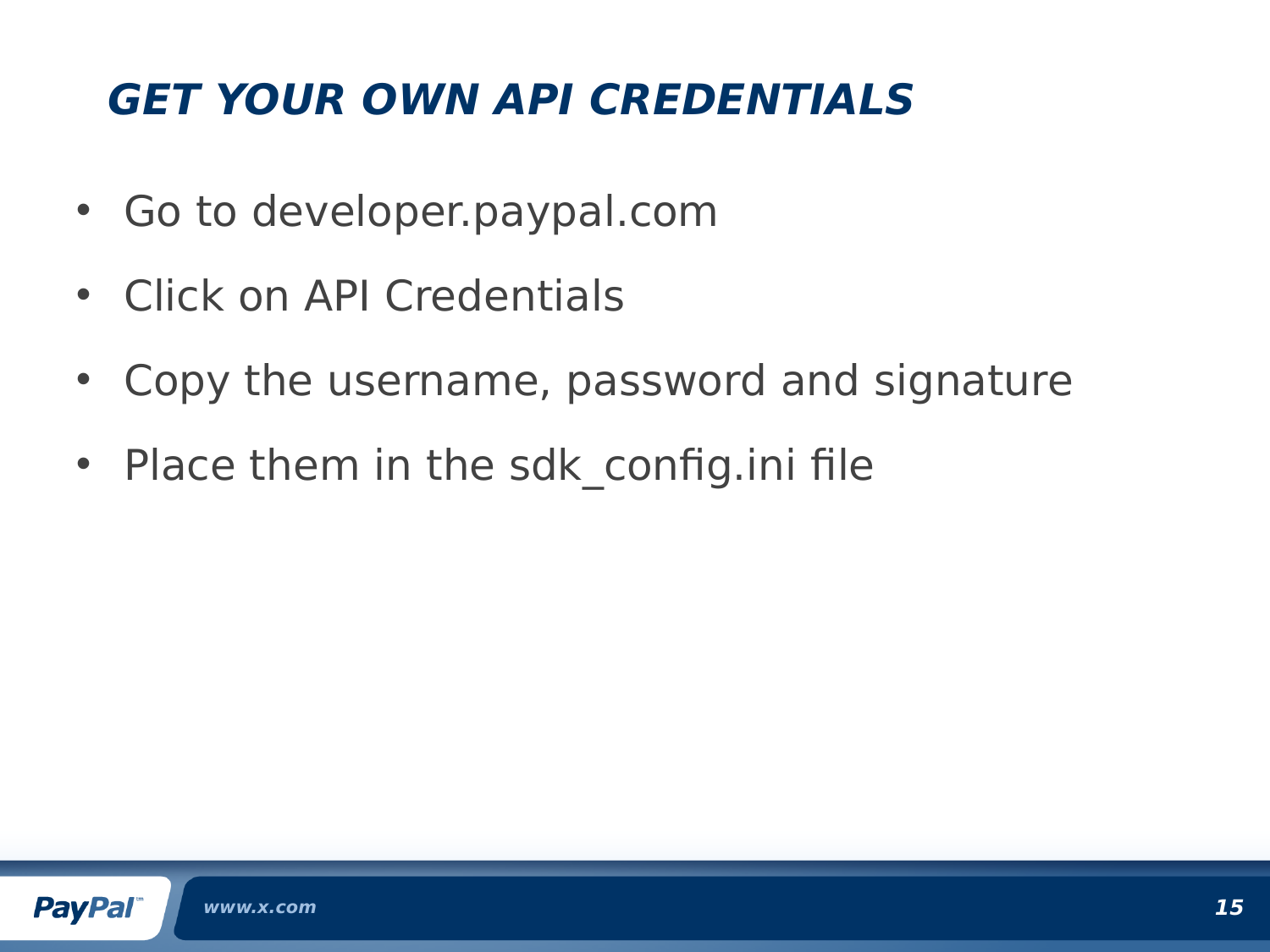

# Get your OWN API Credentials
Go to developer.paypal.com
Click on API Credentials
Copy the username, password and signature
Place them in the sdk_config.ini file
www.x.com
15